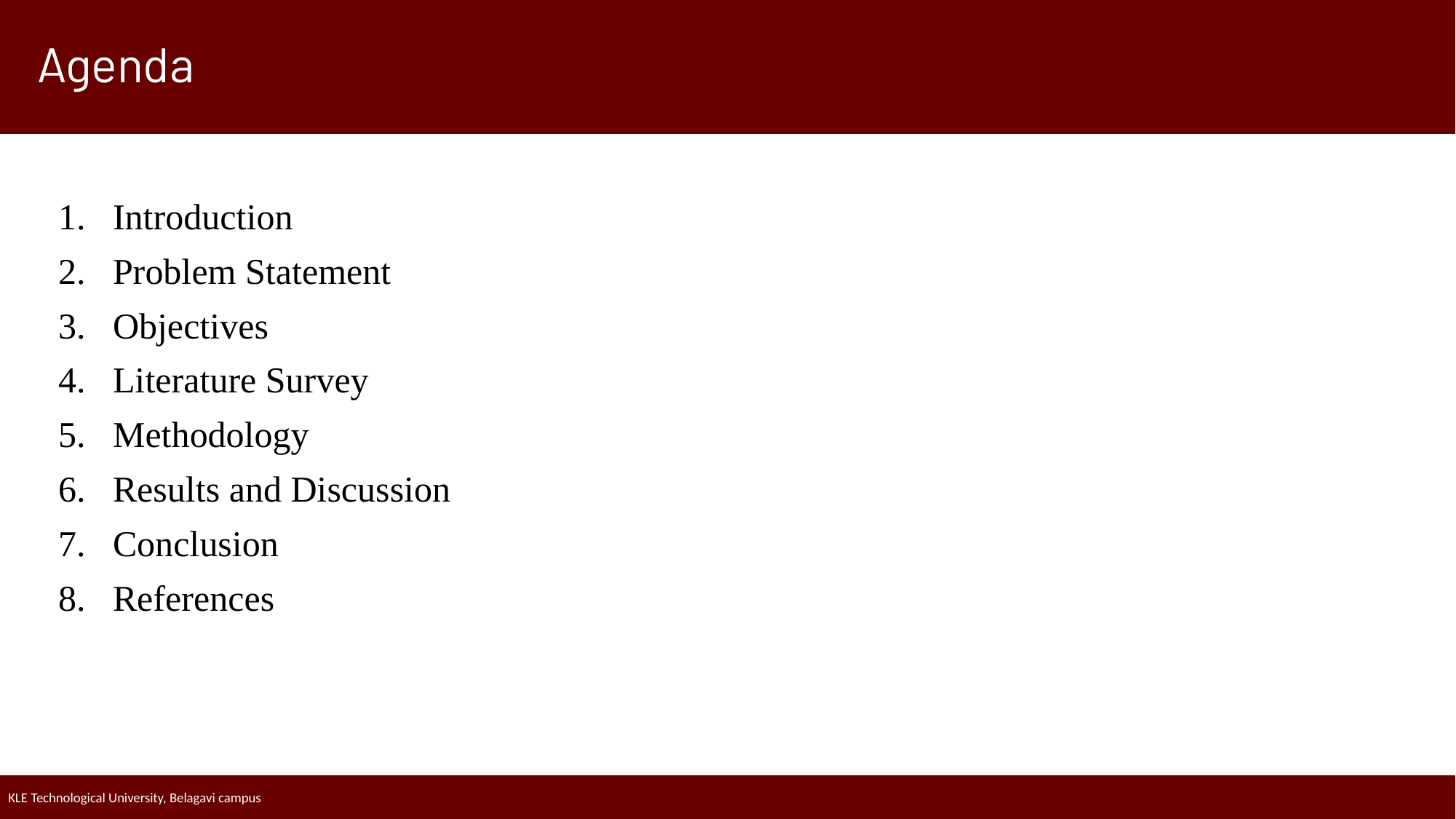

Agenda

Introduction
Problem Statement
Objectives
Literature Survey
Methodology
Results and Discussion
Conclusion
References

KLE Technological University, Belagavi campus